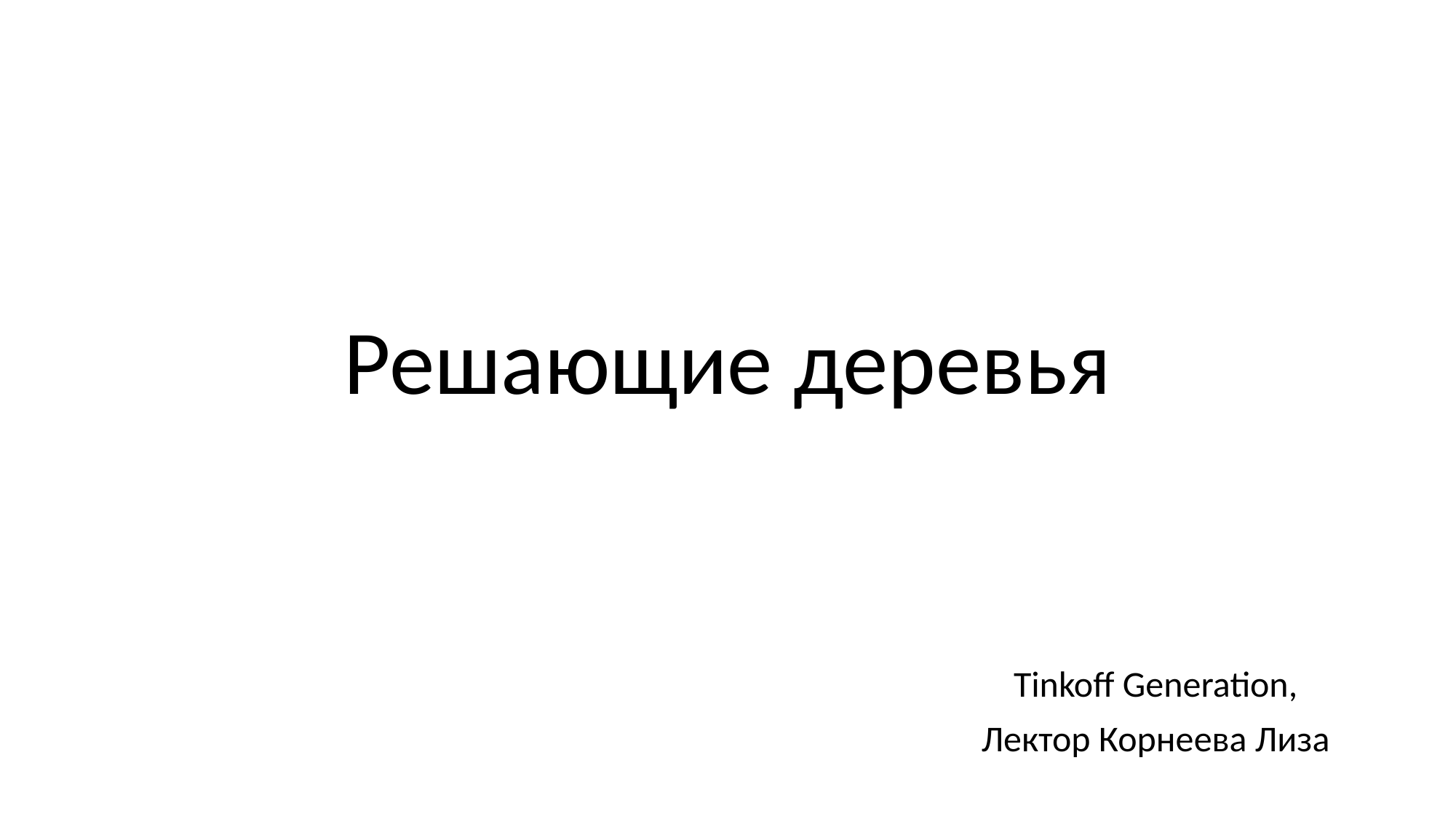

# Решающие деревья
Tinkoff Generation,
Лектор Корнеева Лиза